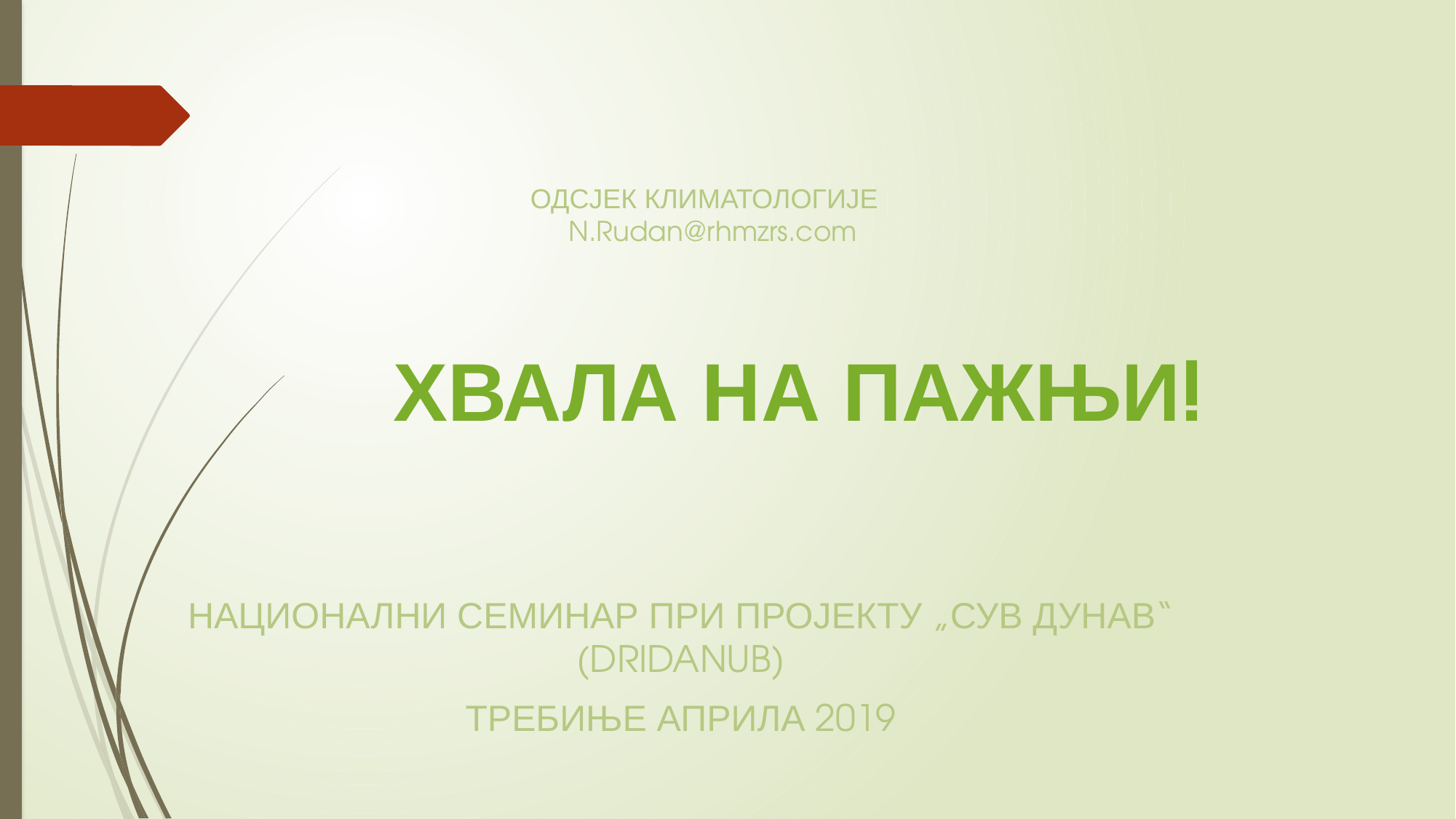

ОДСЈЕК КЛИМАТОЛОГИЈЕ
     N.Rudan@rhmzrs.com
ХВАЛА НА ПАЖЊИ!
НАЦИОНАЛНИ СЕМИНАР ПРИ ПРОЈЕКТУ „СУВ ДУНАВ“ (DRIDANUB)
ТРЕБИЊЕ АПРИЛА 2019